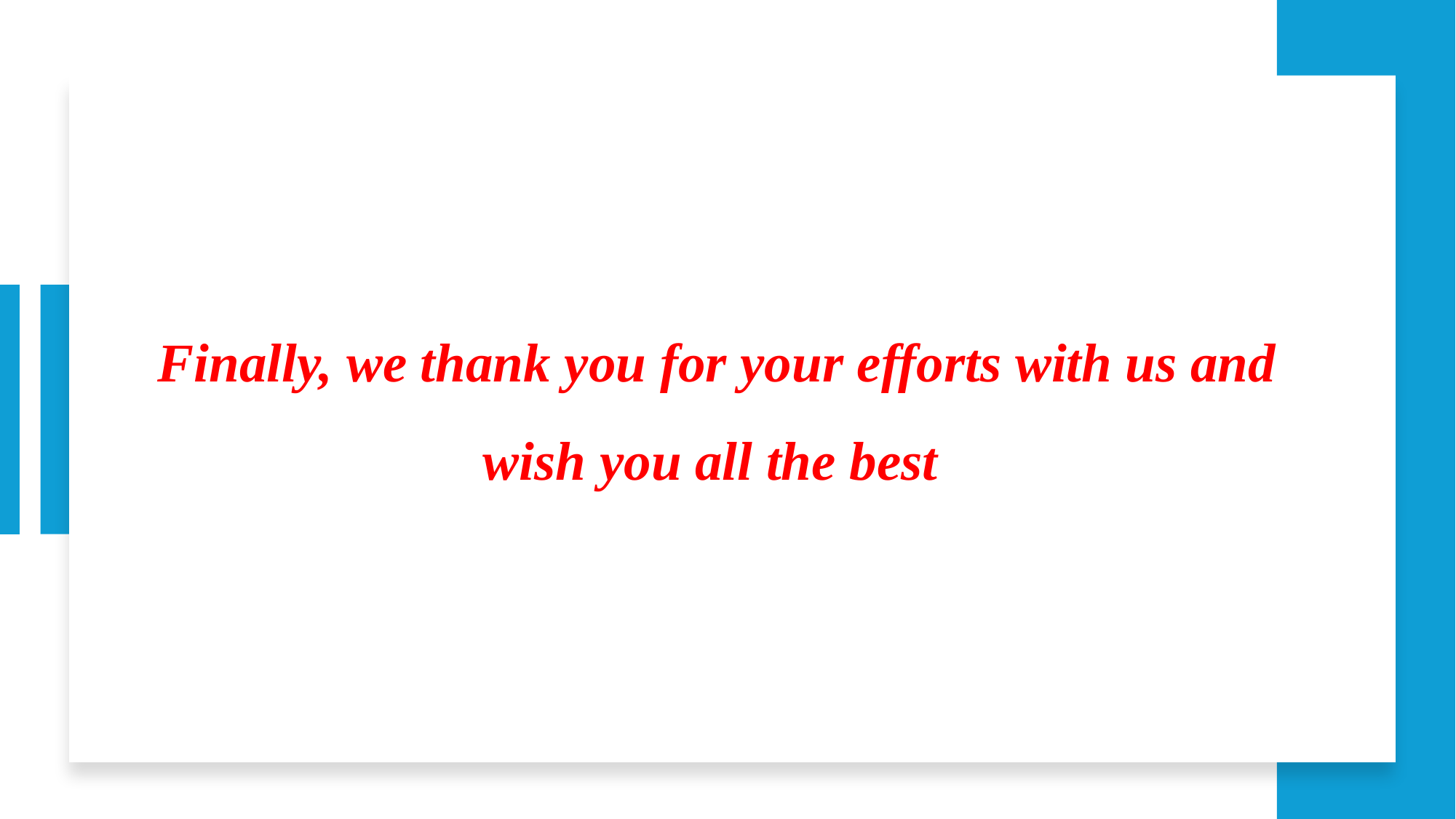

Finally, we thank you for your efforts with us and wish you all the best

#